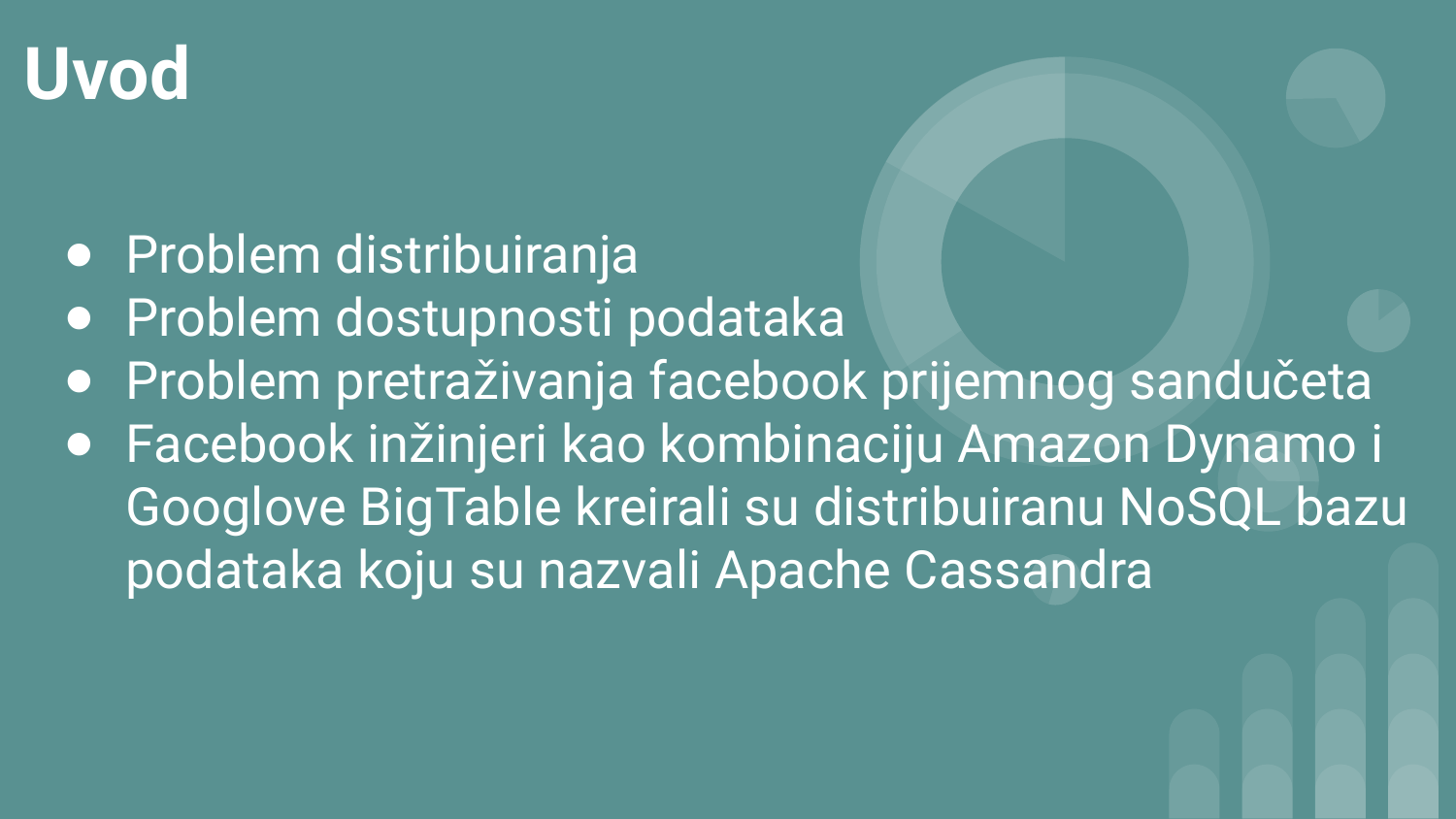

# Uvod
Problem distribuiranja
Problem dostupnosti podataka
Problem pretraživanja facebook prijemnog sandučeta
Facebook inžinjeri kao kombinaciju Amazon Dynamo i Googlove BigTable kreirali su distribuiranu NoSQL bazu podataka koju su nazvali Apache Cassandra